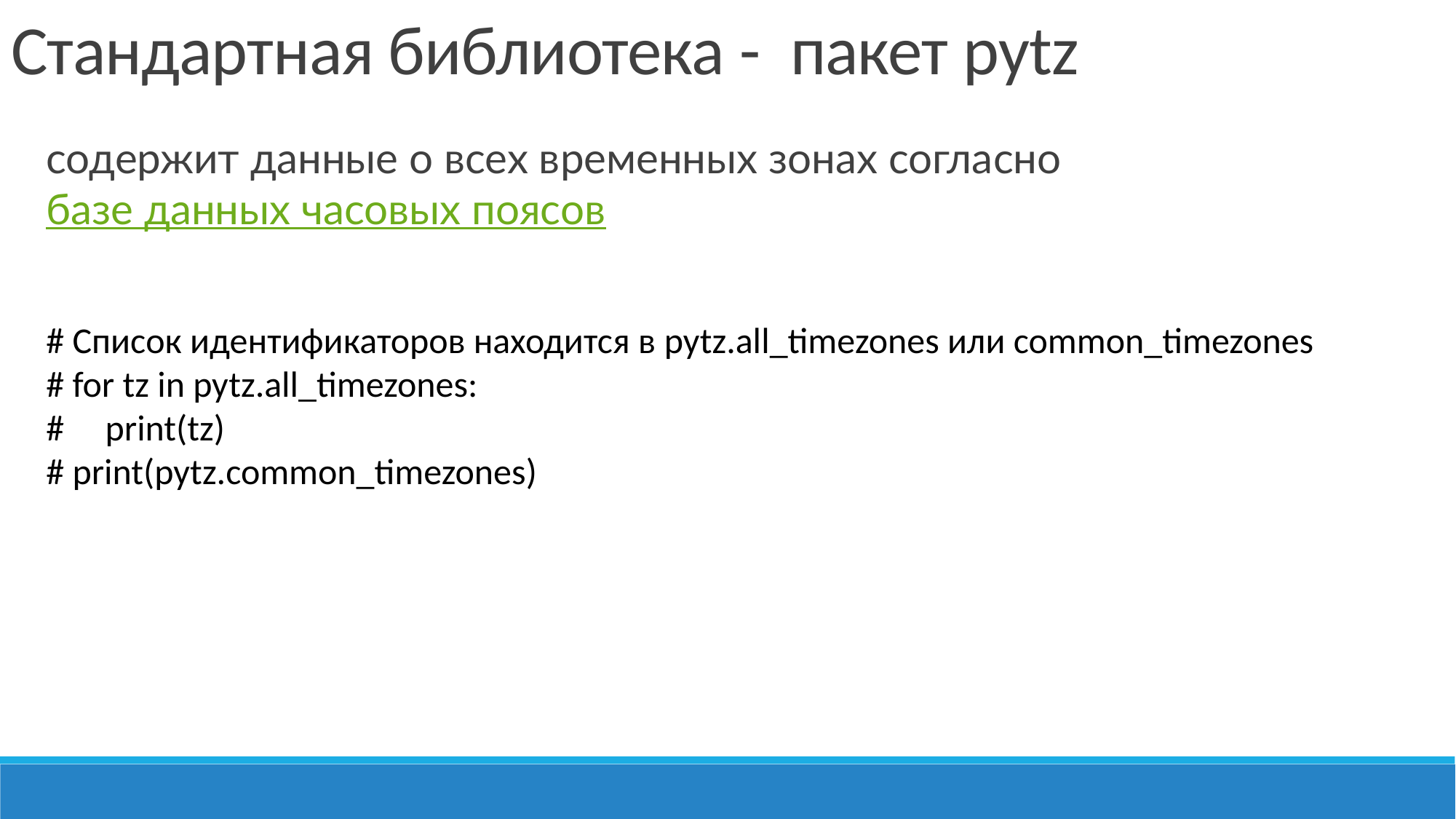

Стандартная библиотека -  пакет pytz
содержит данные о всех временных зонах согласно базе данных часовых поясов
# Список идентификаторов находится в pytz.all_timezones или common_timezones
# for tz in pytz.all_timezones:
#     print(tz)
# print(pytz.common_timezones)